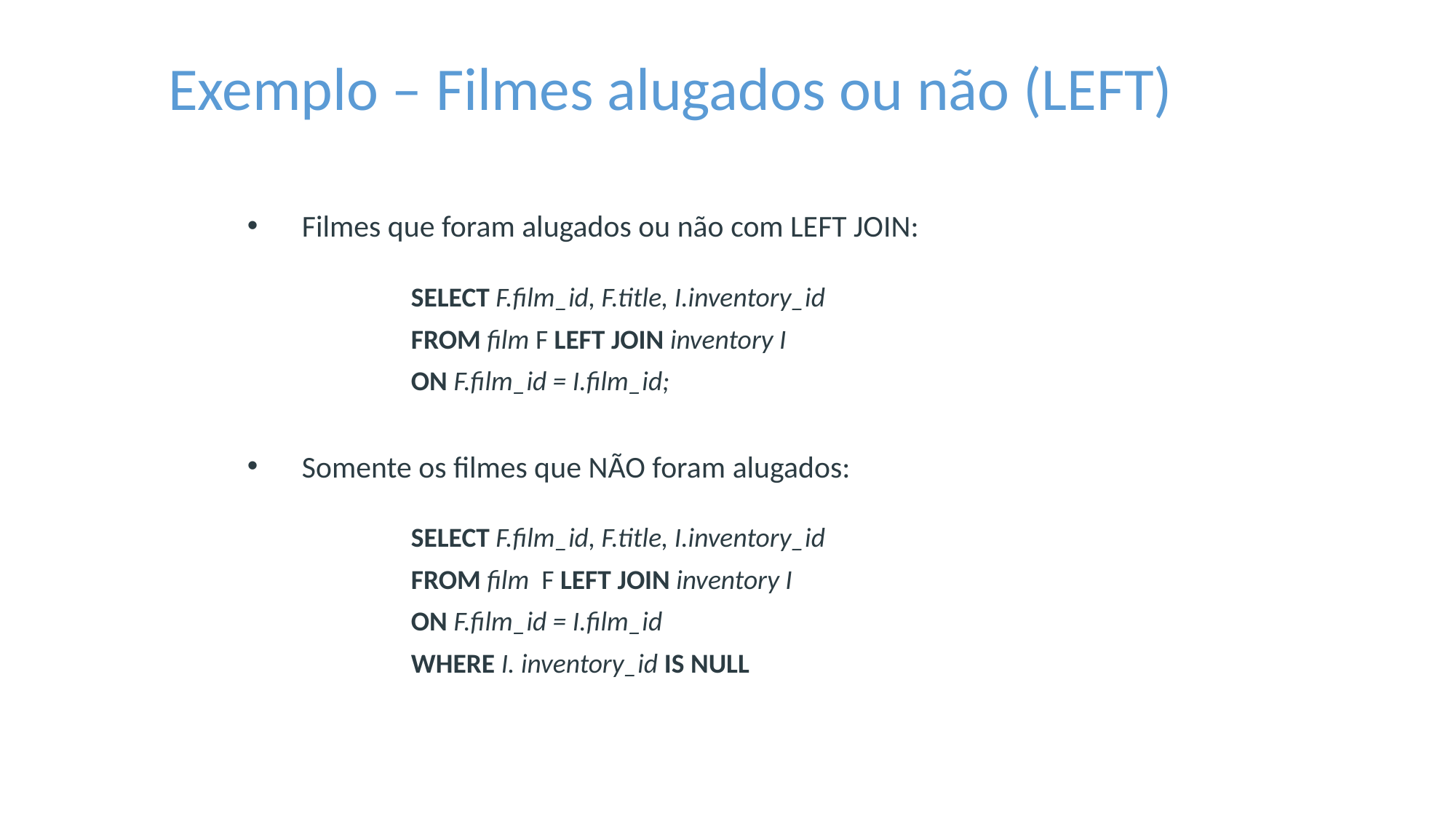

Exemplo – Filmes alugados ou não (LEFT)
Filmes que foram alugados ou não com LEFT JOIN:

SELECT F.film_id, F.title, I.inventory_id
FROM film F LEFT JOIN inventory I
ON F.film_id = I.film_id;

Somente os filmes que NÃO foram alugados:

SELECT F.film_id, F.title, I.inventory_id
FROM film  F LEFT JOIN inventory I
ON F.film_id = I.film_id
WHERE I. inventory_id IS NULL